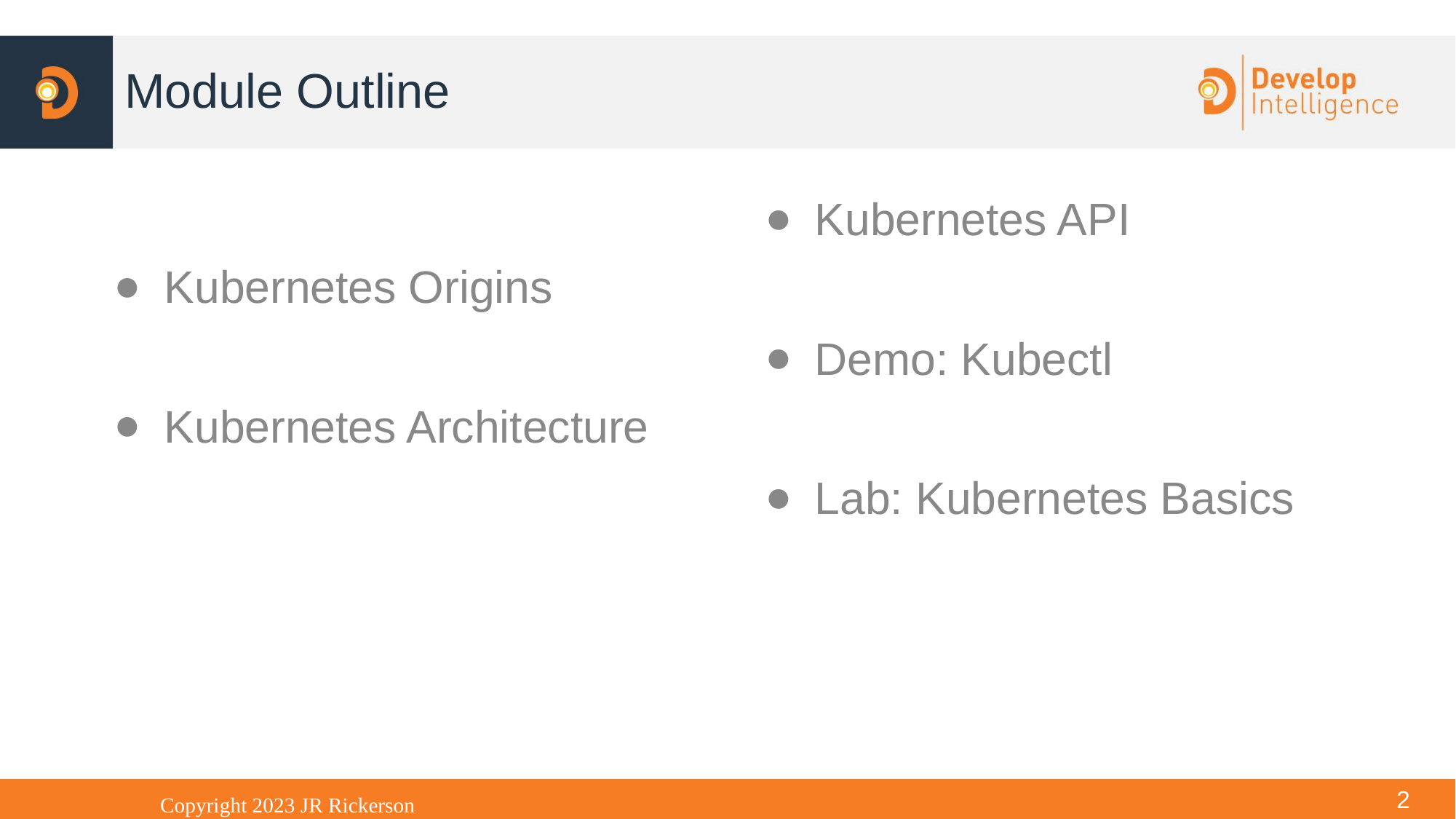

# Module Outline

Kubernetes Origins

Kubernetes Architecture
Kubernetes API

Demo: Kubectl

Lab: Kubernetes Basics
2
Copyright 2023 JR Rickerson